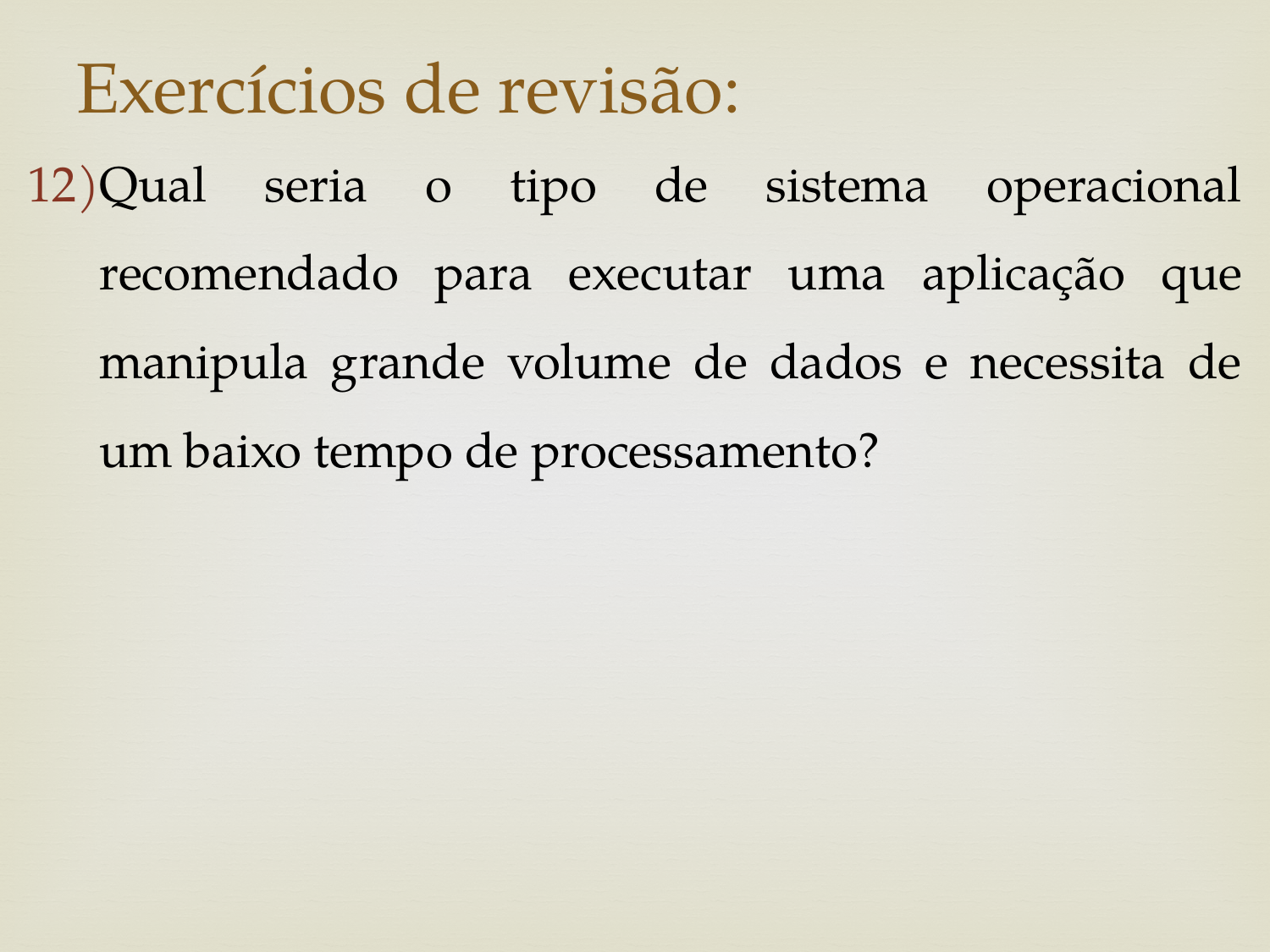

# Exercícios de revisão:
Qual seria o tipo de sistema operacional recomendado para executar uma aplicação que manipula grande volume de dados e necessita de um baixo tempo de processamento?